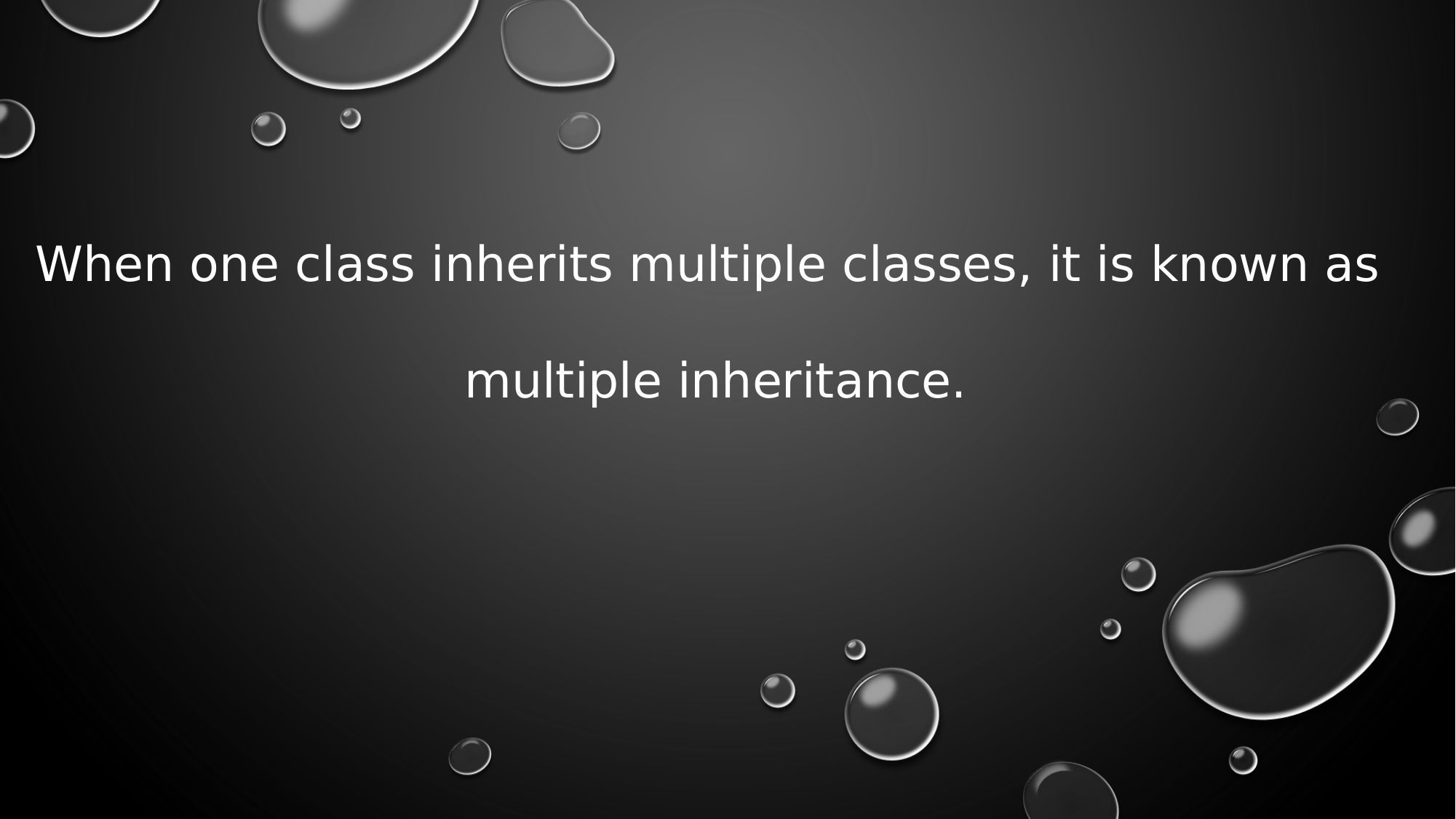

When one class inherits multiple classes, it is known as

multiple inheritance.